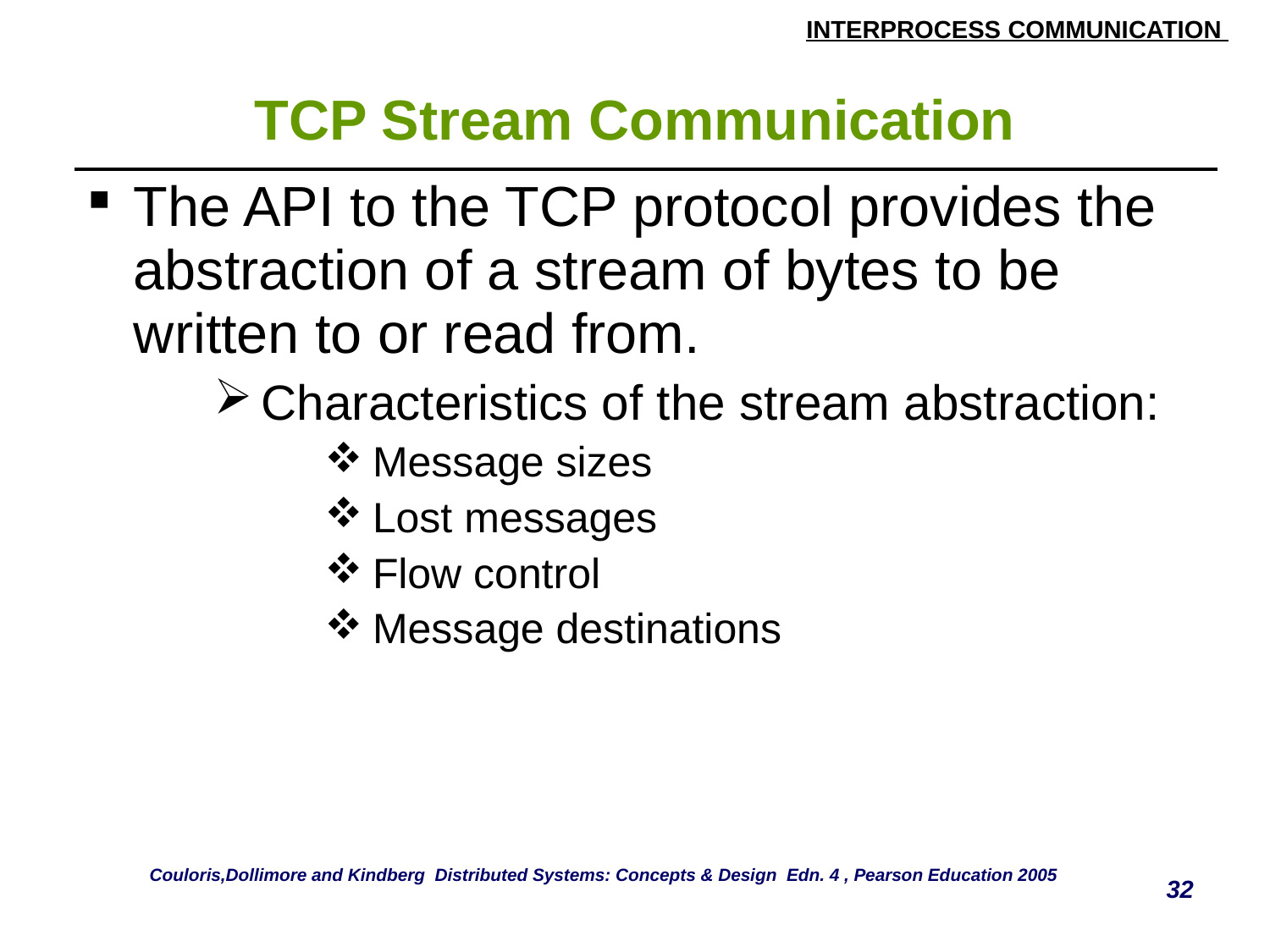

# TCP Stream Communication
| The API to the TCP protocol provides the abstraction of a stream of bytes to be written to or read from. Characteristics of the stream abstraction: Message sizes Lost messages Flow control Message destinations |
| --- |
Couloris,Dollimore and Kindberg  Distributed Systems: Concepts & Design  Edn. 4 , Pearson Education 2005
32